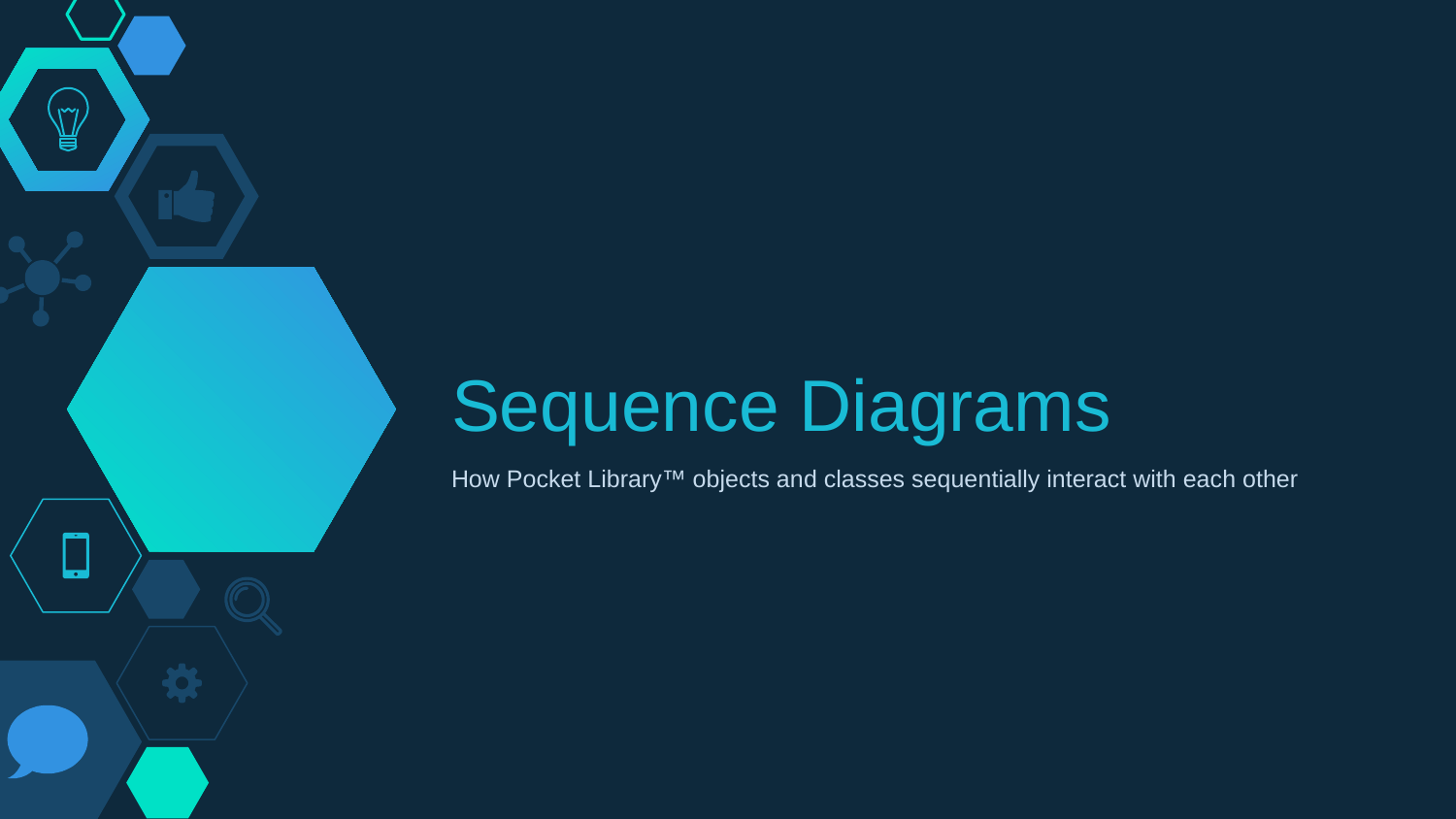

# Sequence Diagrams
How Pocket Library™ objects and classes sequentially interact with each other